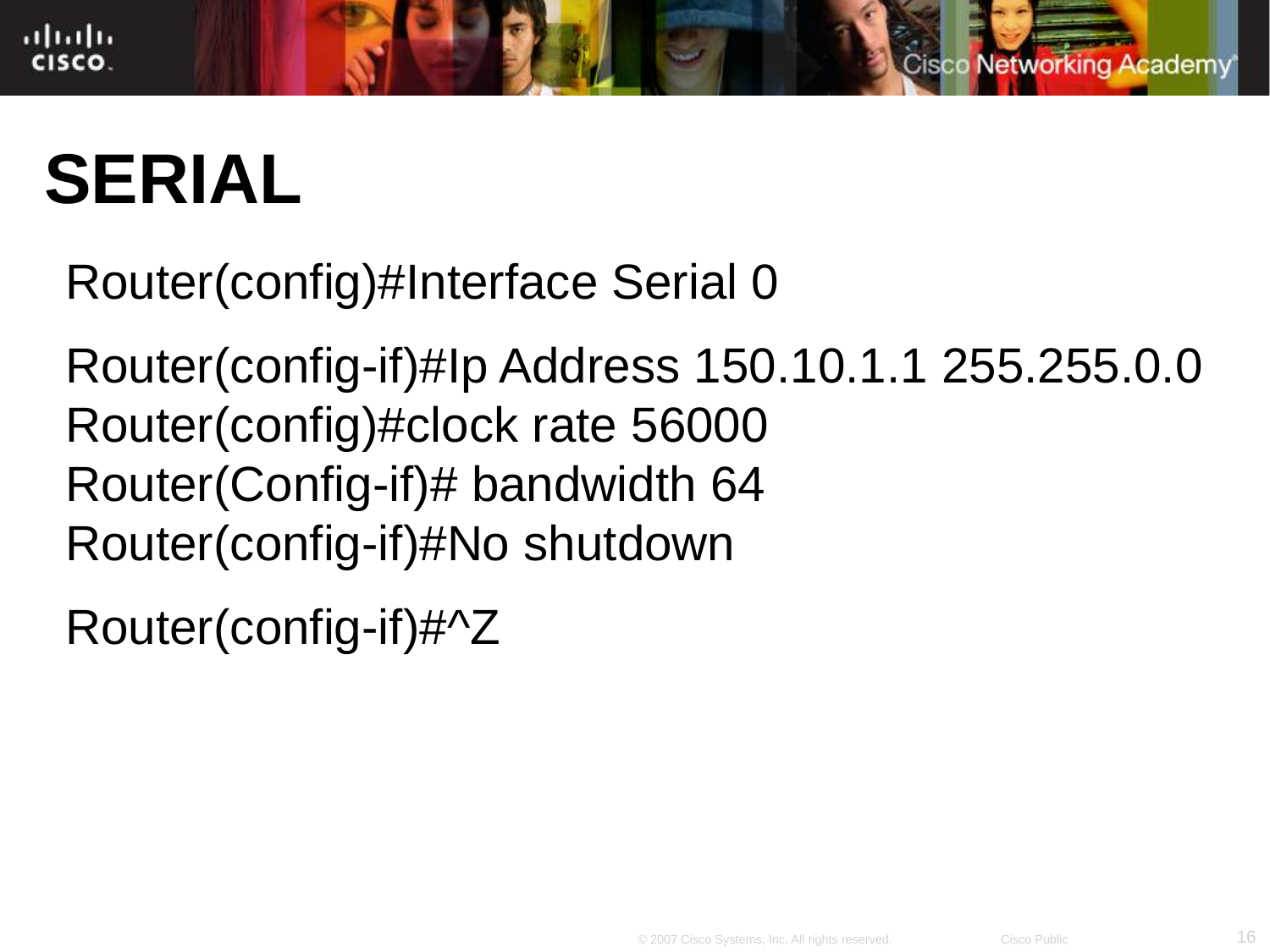

SERIAL
Router(config)#Interface Serial 0
Router(config-if)#Ip Address 150.10.1.1 255.255.0.0
Router(config)#clock rate 56000
Router(Config-if)# bandwidth 64
Router(config-if)#No shutdown
Router(config-if)#^Z